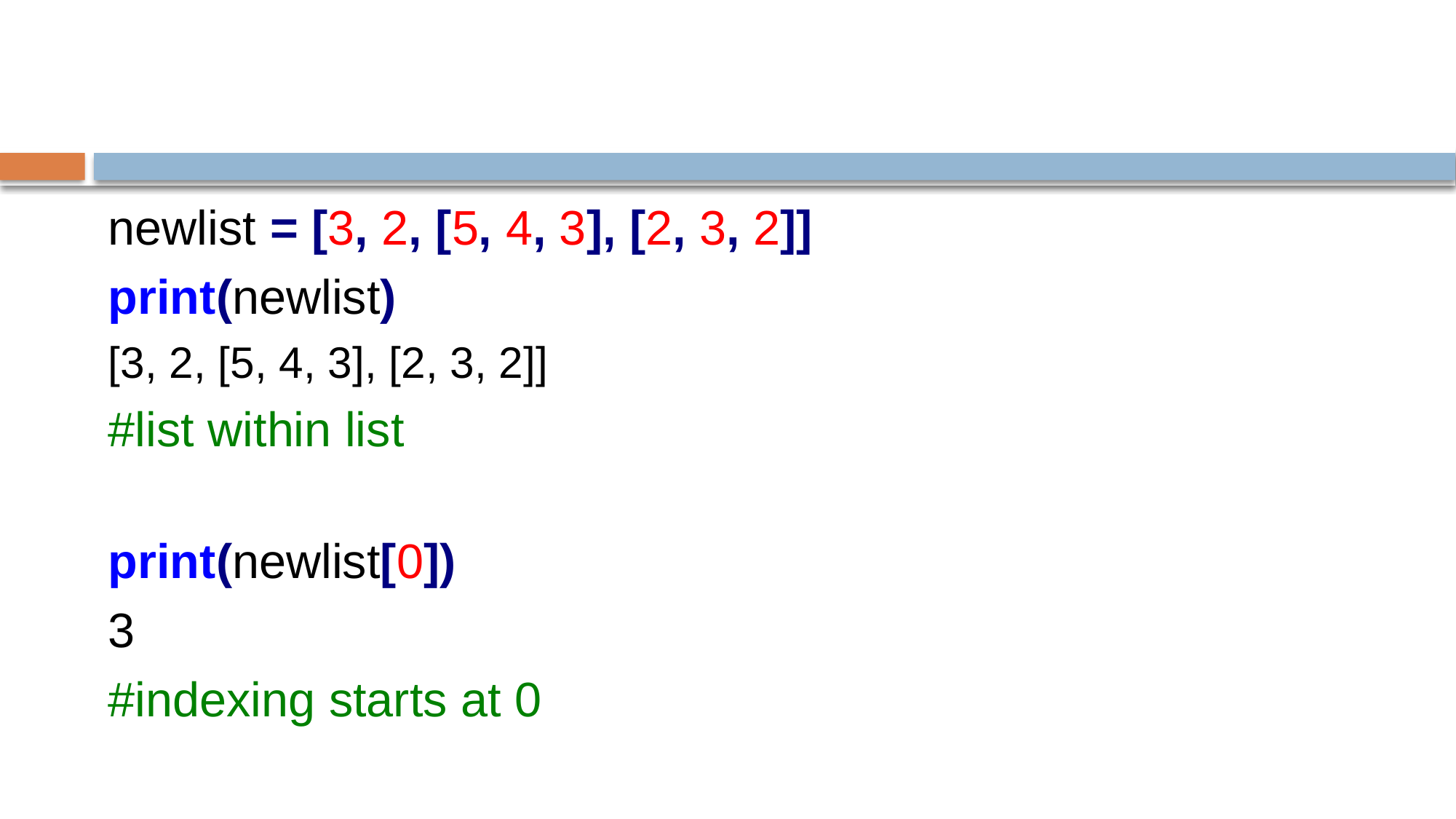

#
newlist = [3, 2, [5, 4, 3], [2, 3, 2]]
print(newlist)
[3, 2, [5, 4, 3], [2, 3, 2]]
#list within list

print(newlist[0])
3
#indexing starts at 0